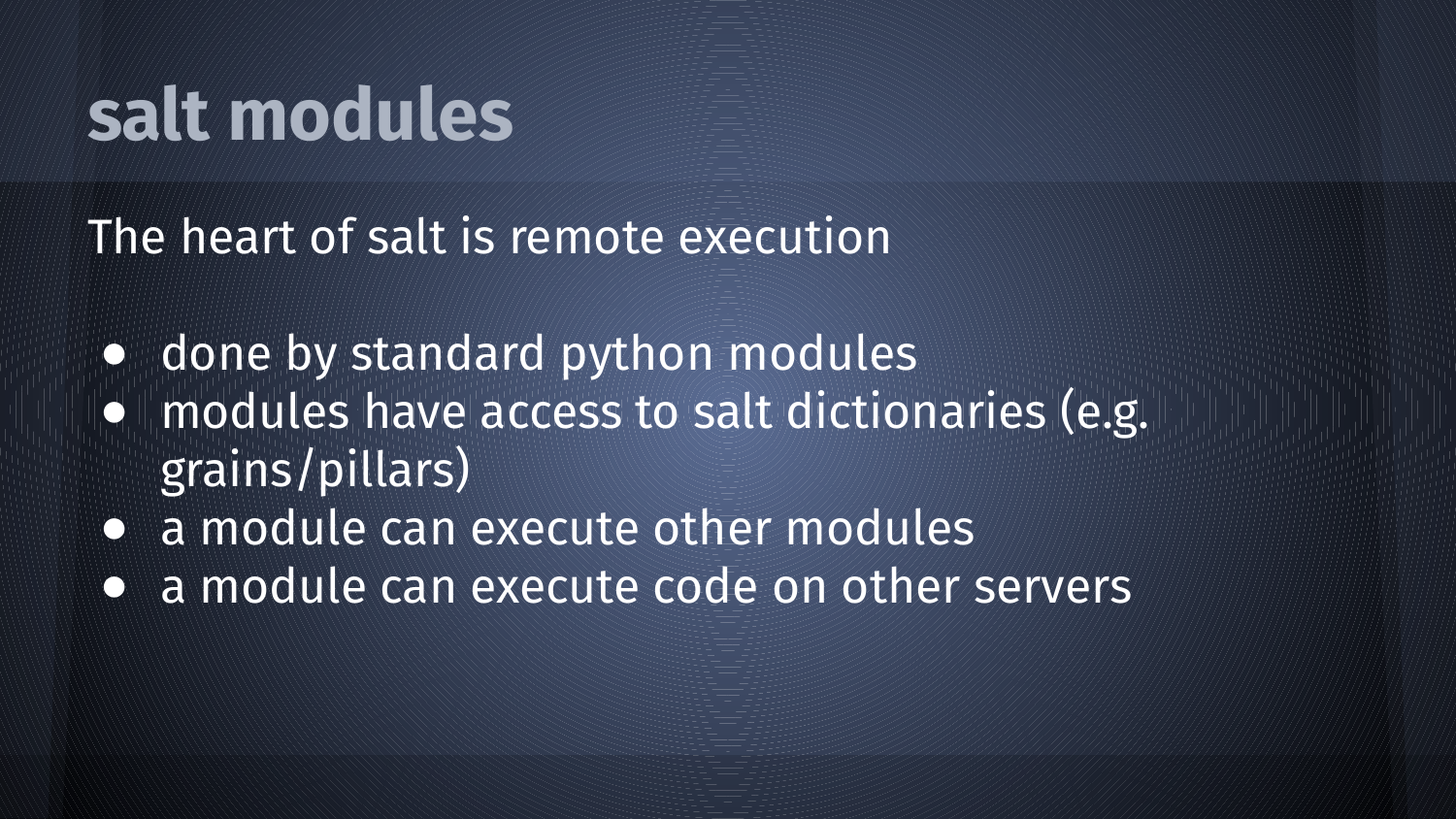

# salt modules
The heart of salt is remote execution

done by standard python modules
modules have access to salt dictionaries (e.g. grains/pillars)
a module can execute other modules
a module can execute code on other servers